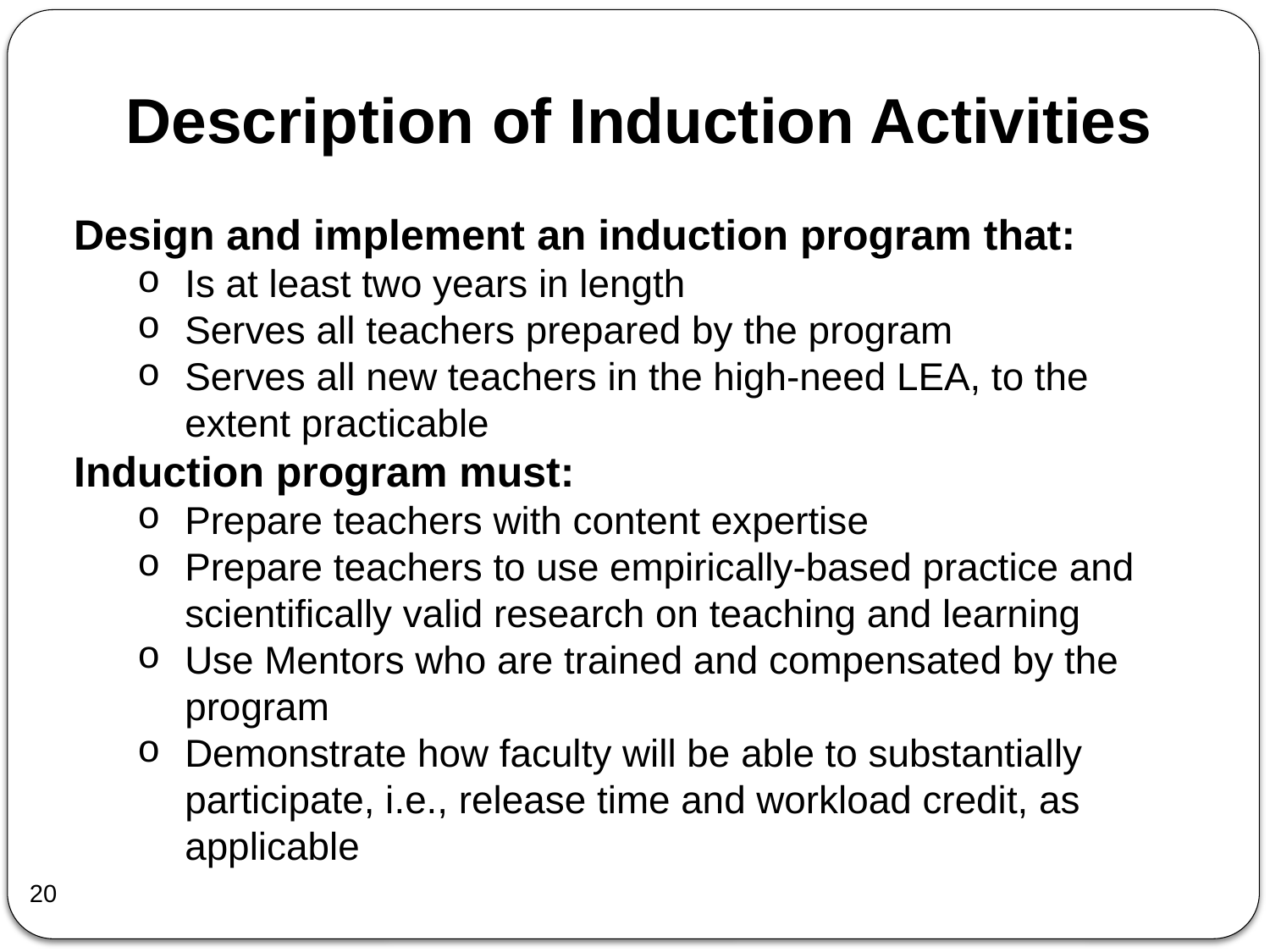

Description of Induction Activities

Design and implement an induction program that:
Is at least two years in length
Serves all teachers prepared by the program
Serves all new teachers in the high-need LEA, to the extent practicable
Induction program must:
Prepare teachers with content expertise
Prepare teachers to use empirically-based practice and scientifically valid research on teaching and learning
Use Mentors who are trained and compensated by the program
Demonstrate how faculty will be able to substantially participate, i.e., release time and workload credit, as applicable
20